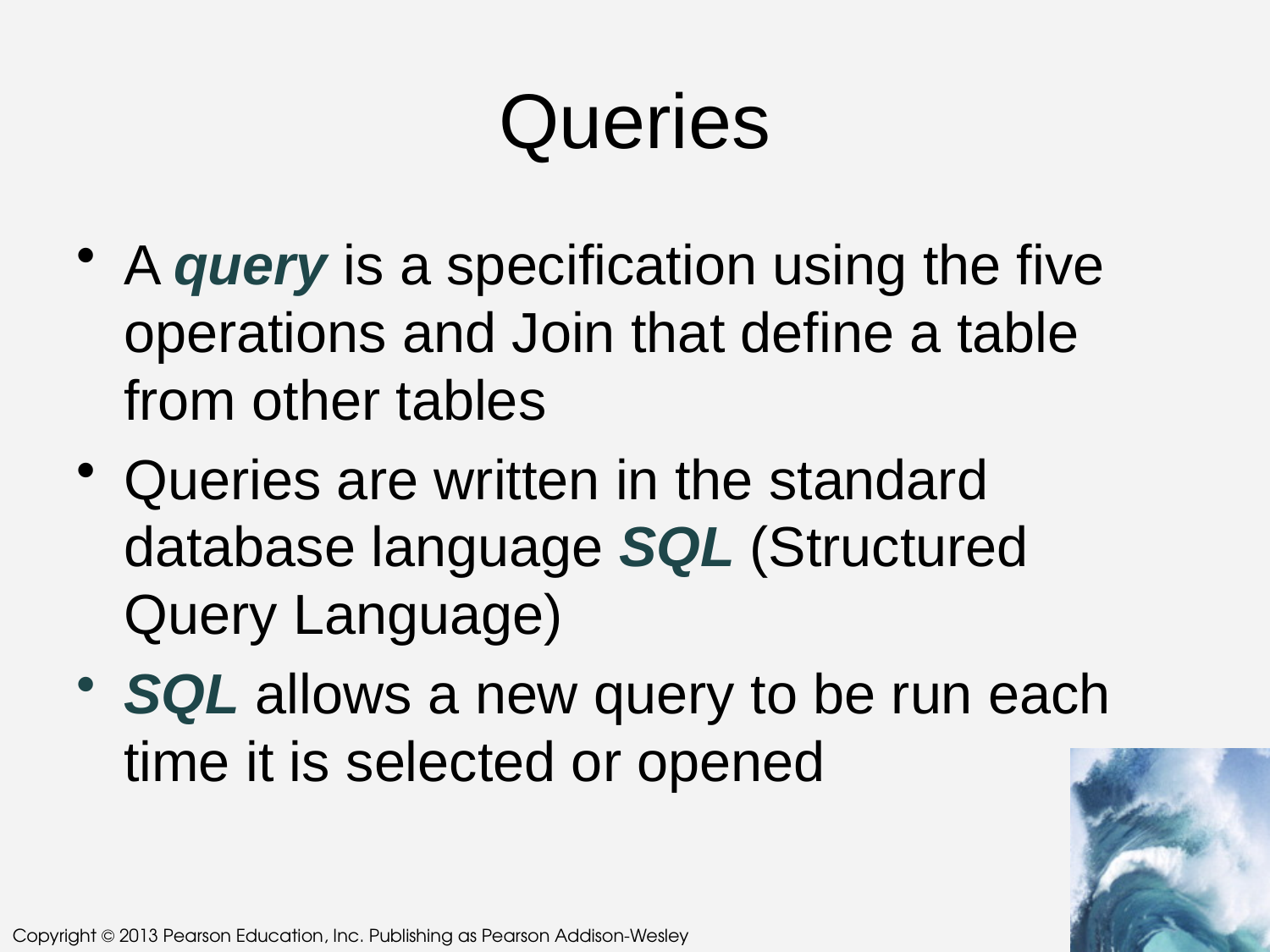

# Queries
A query is a specification using the five operations and Join that define a table from other tables
Queries are written in the standard database language SQL (Structured Query Language)
SQL allows a new query to be run each time it is selected or opened